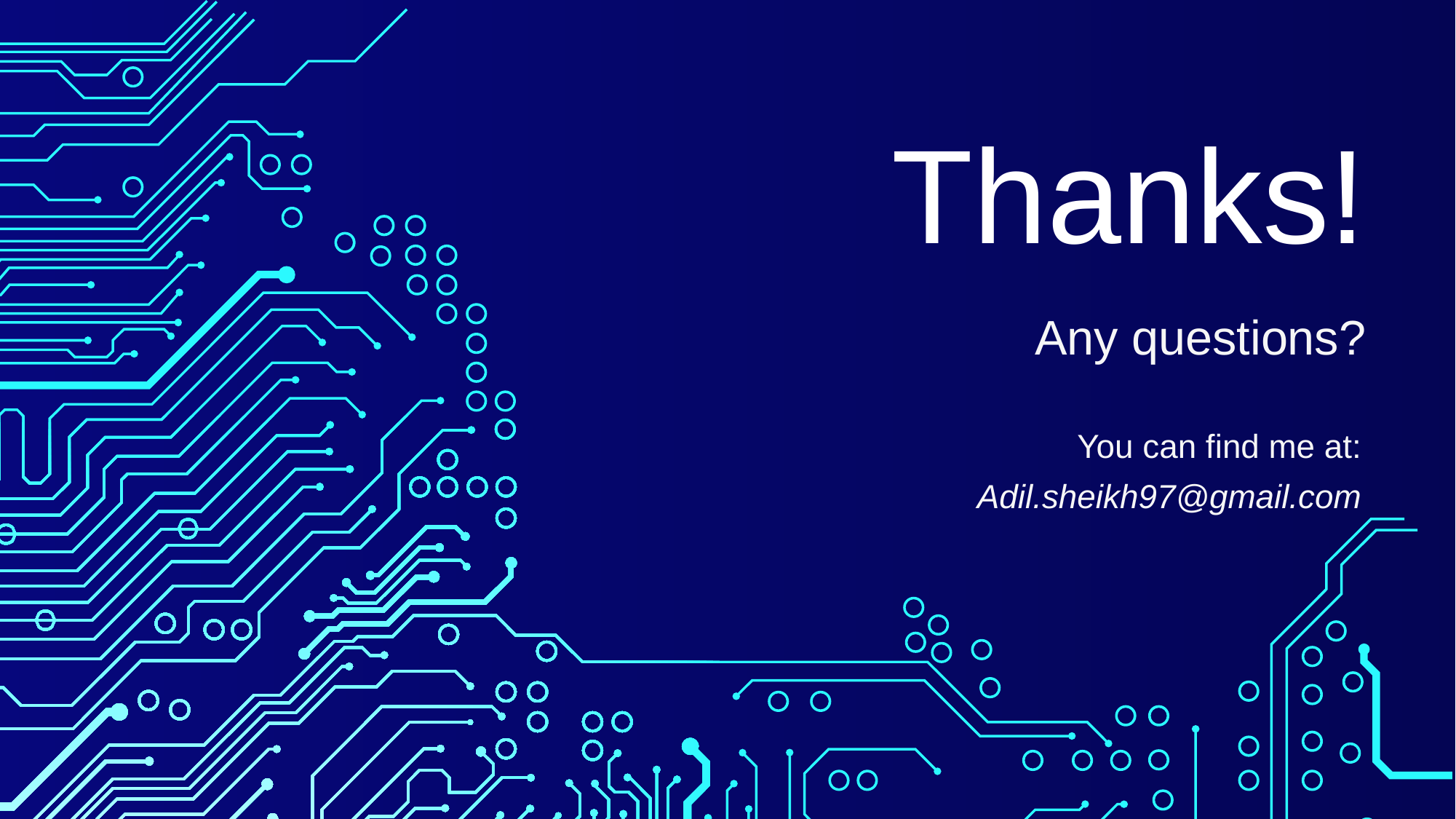

Thanks!
Any questions?
You can find me at:
Adil.sheikh97@gmail.com